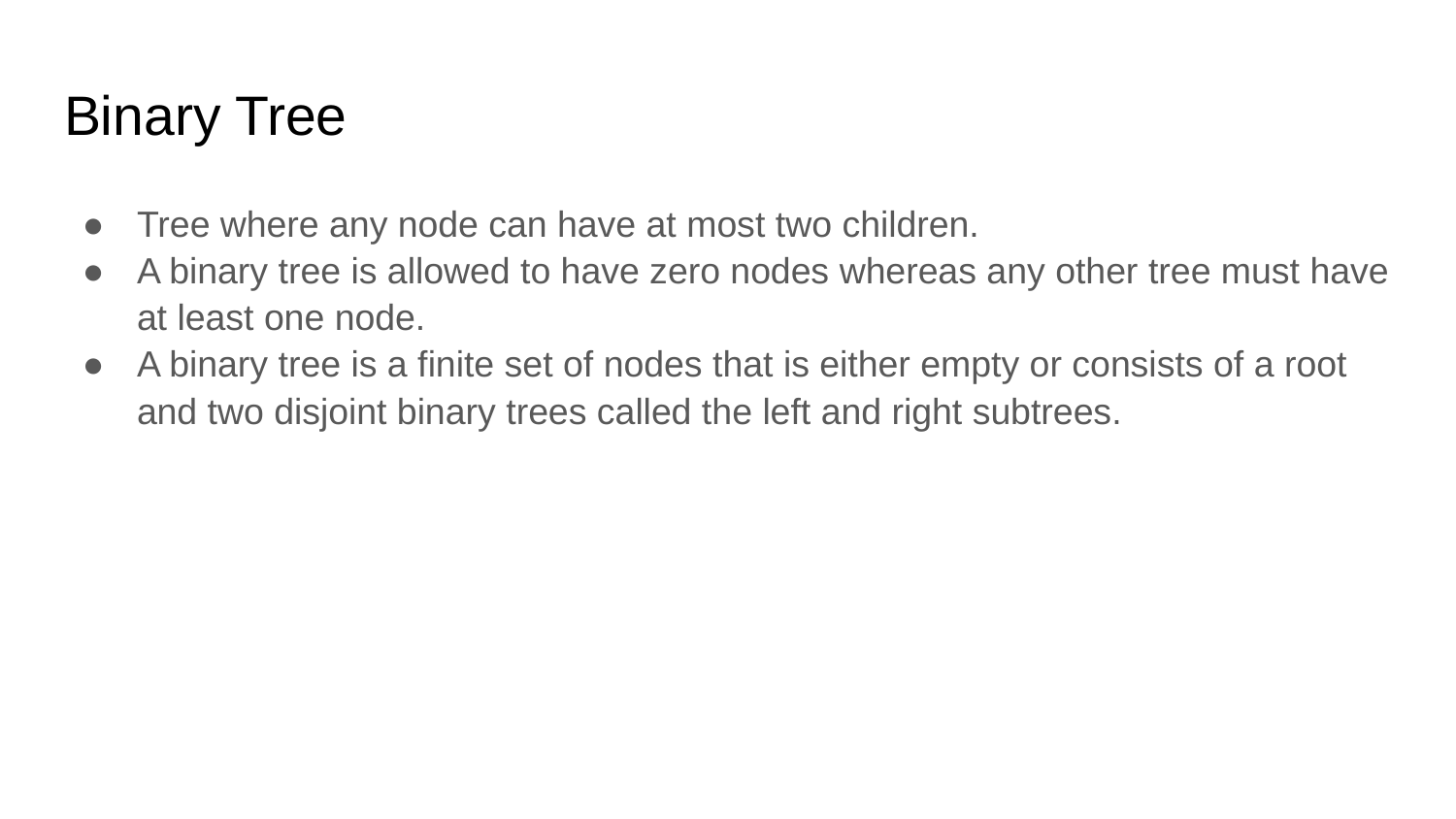

# Binary Tree
Tree where any node can have at most two children.
A binary tree is allowed to have zero nodes whereas any other tree must have at least one node.
A binary tree is a finite set of nodes that is either empty or consists of a root and two disjoint binary trees called the left and right subtrees.